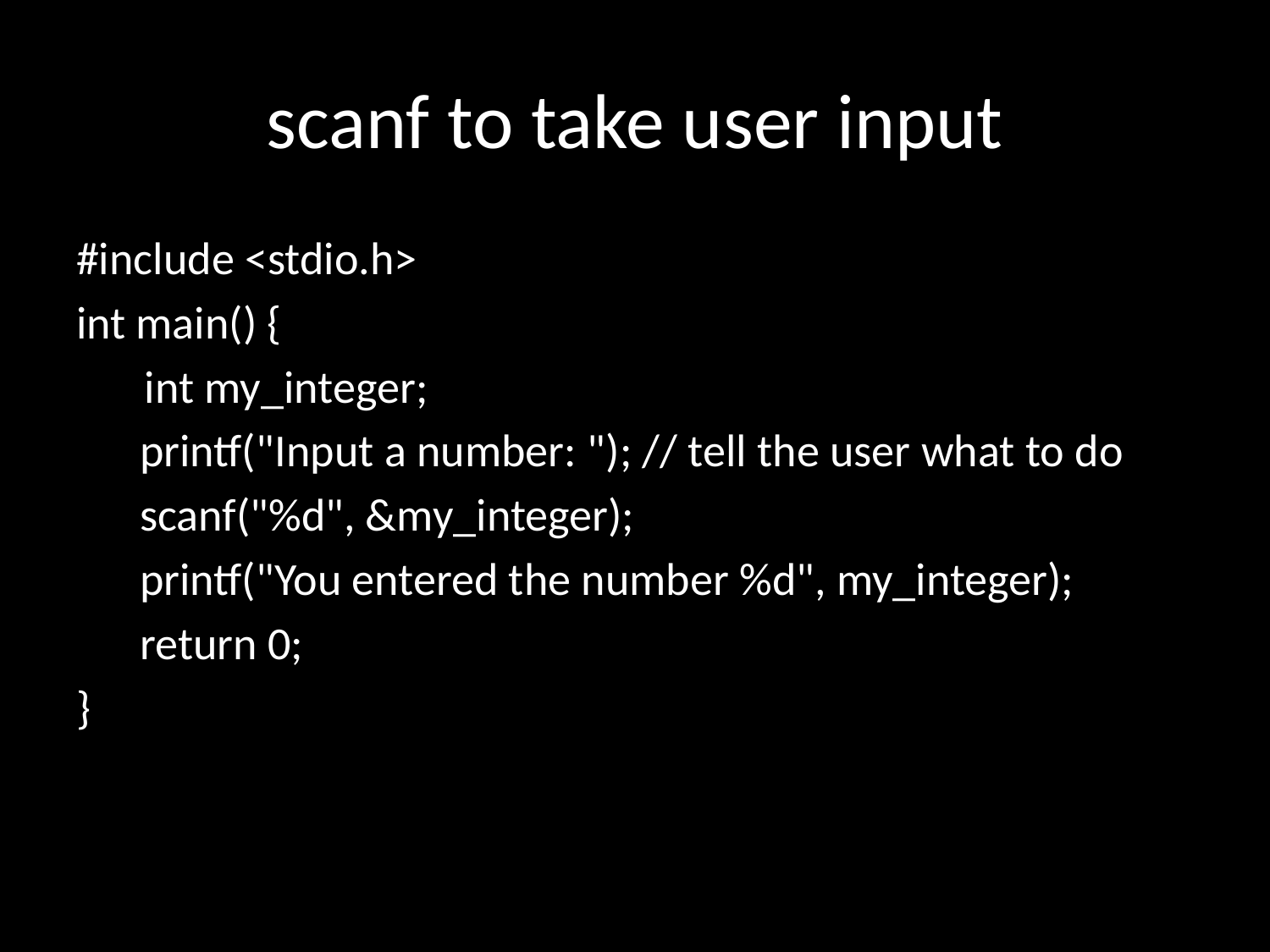

# scanf to take user input
#include <stdio.h>
int main() {
	  int my_integer;
printf("Input a number: "); // tell the user what to do
scanf("%d", &my_integer);
printf("You entered the number %d", my_integer);
return 0;
}